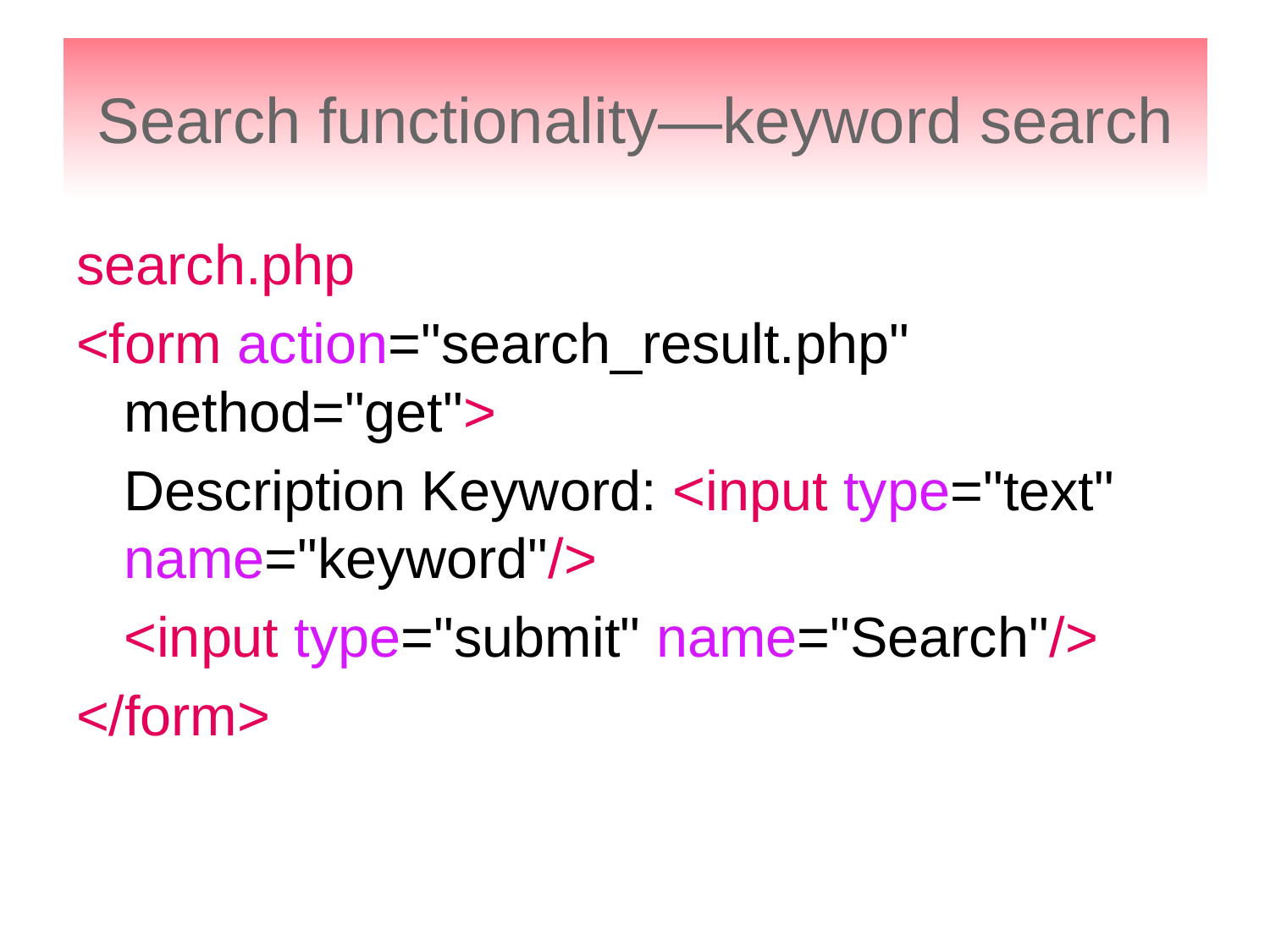

# Search functionality—keyword search
search.php
<form action="search_result.php" method="get">
	Description Keyword: <input type="text" name="keyword"/>
	<input type="submit" name="Search"/>
</form>